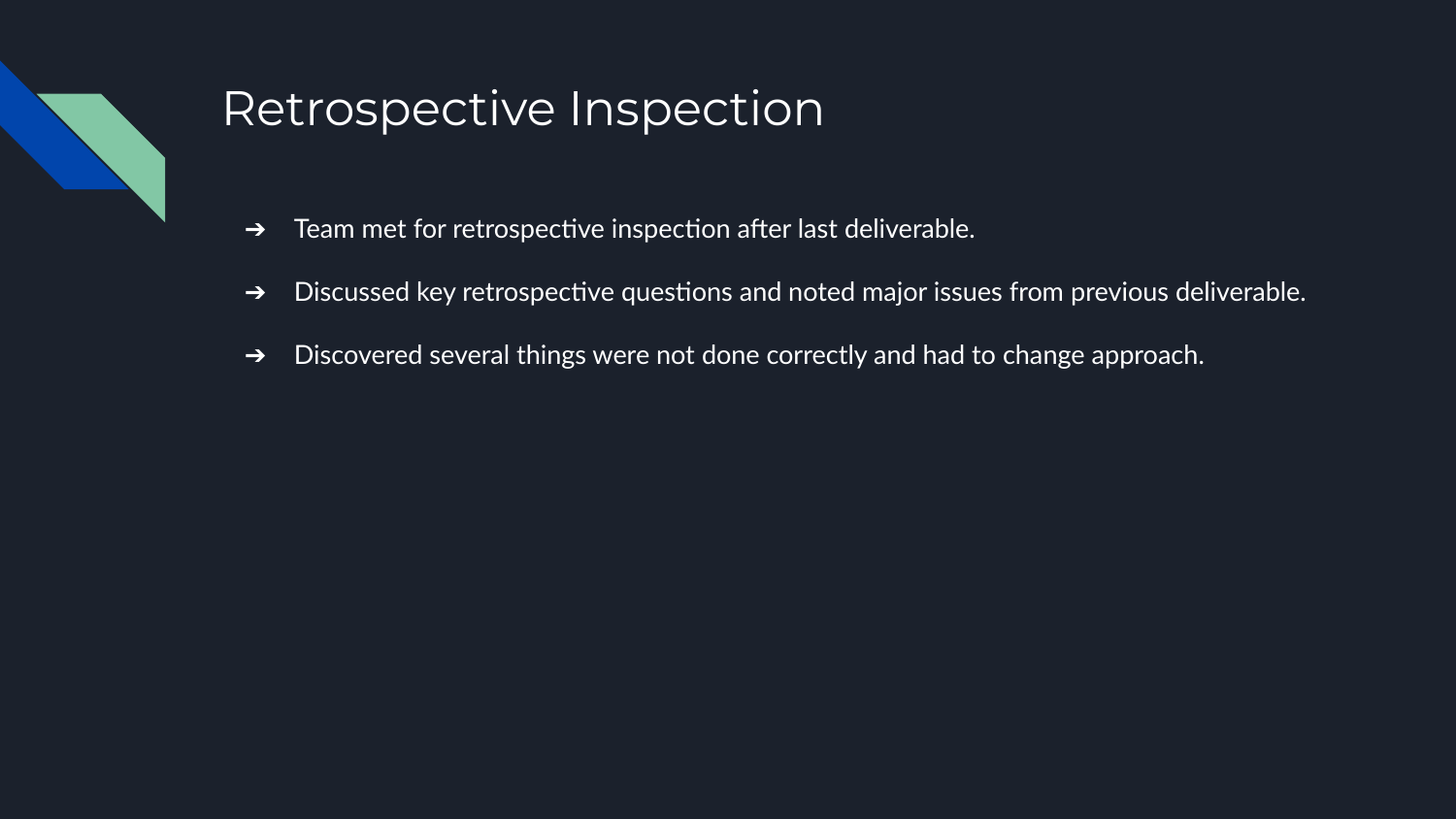

# Retrospective Inspection
Team met for retrospective inspection after last deliverable.
Discussed key retrospective questions and noted major issues from previous deliverable.
Discovered several things were not done correctly and had to change approach.